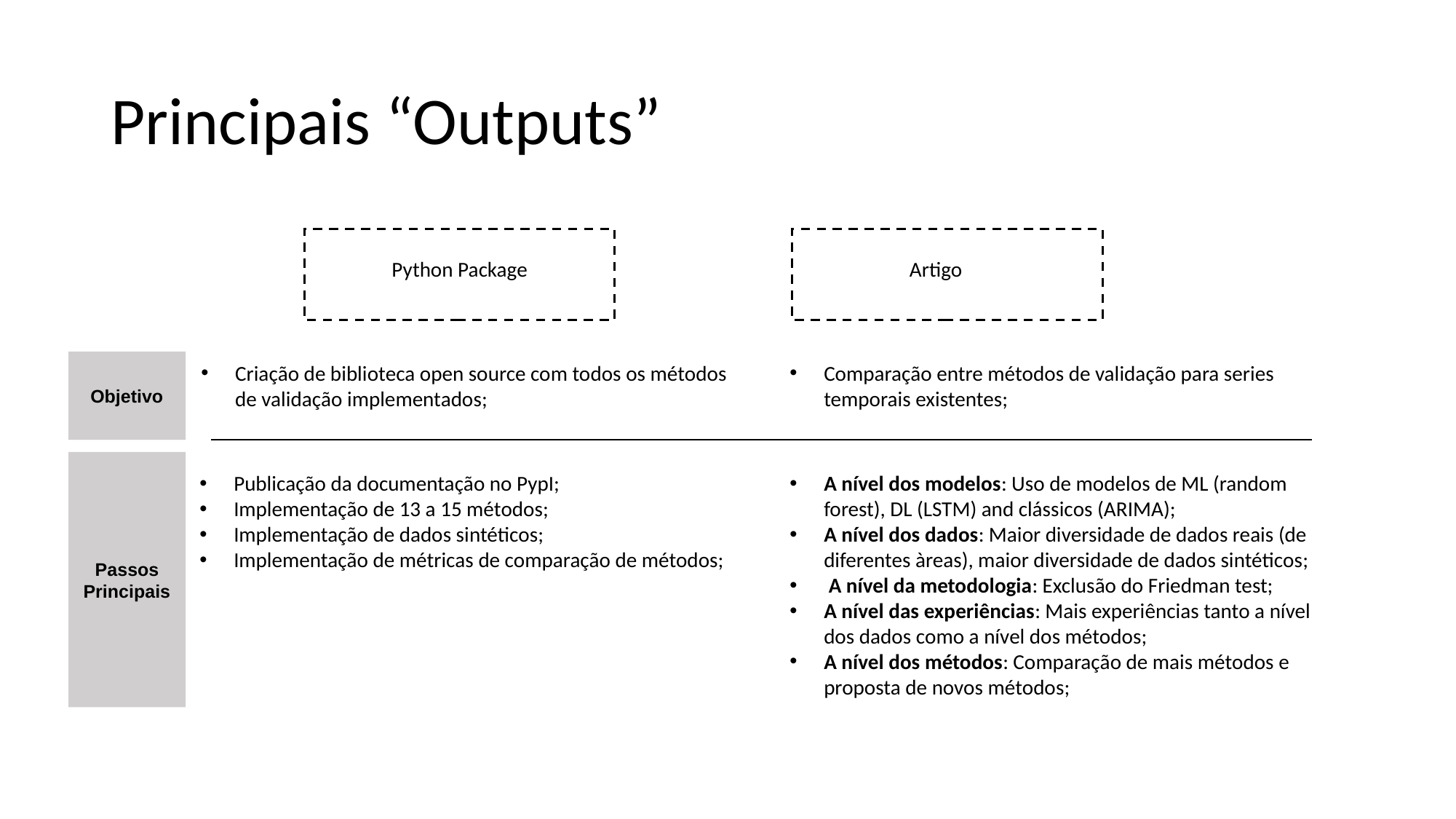

# Principais “Outputs”

Python Package

Artigo
Objetivo
Criação de biblioteca open source com todos os métodos de validação implementados;
Comparação entre métodos de validação para series temporais existentes;
Passos Principais
Publicação da documentação no PypI;
Implementação de 13 a 15 métodos;
Implementação de dados sintéticos;
Implementação de métricas de comparação de métodos;
A nível dos modelos: Uso de modelos de ML (random forest), DL (LSTM) and clássicos (ARIMA);
A nível dos dados: Maior diversidade de dados reais (de diferentes àreas), maior diversidade de dados sintéticos;
 A nível da metodologia: Exclusão do Friedman test;
A nível das experiências: Mais experiências tanto a nível dos dados como a nível dos métodos;
A nível dos métodos: Comparação de mais métodos e proposta de novos métodos;